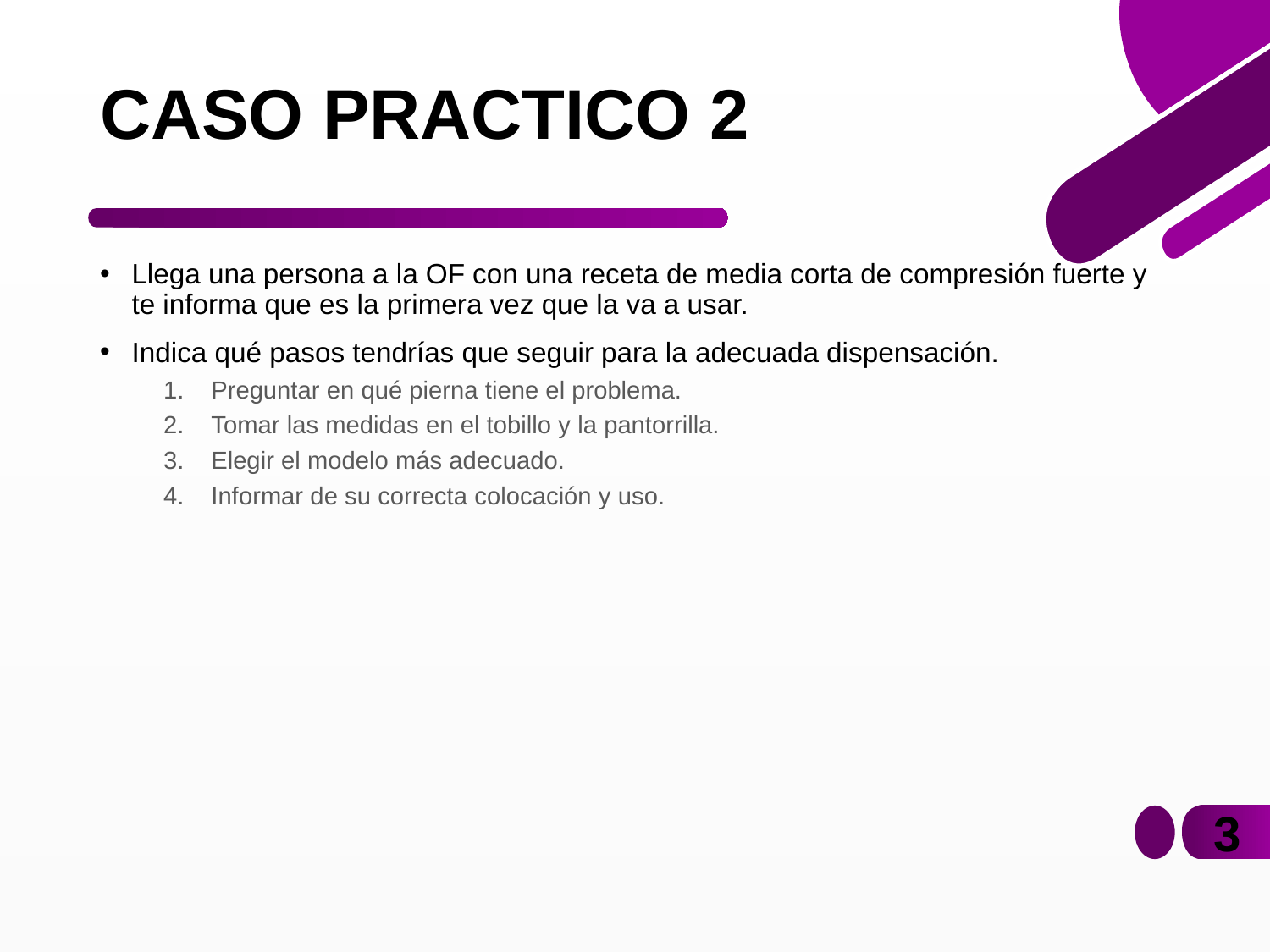

# CASO PRACTICO 2
Llega una persona a la OF con una receta de media corta de compresión fuerte y te informa que es la primera vez que la va a usar.
Indica qué pasos tendrías que seguir para la adecuada dispensación.
Preguntar en qué pierna tiene el problema.
Tomar las medidas en el tobillo y la pantorrilla.
Elegir el modelo más adecuado.
Informar de su correcta colocación y uso.
3